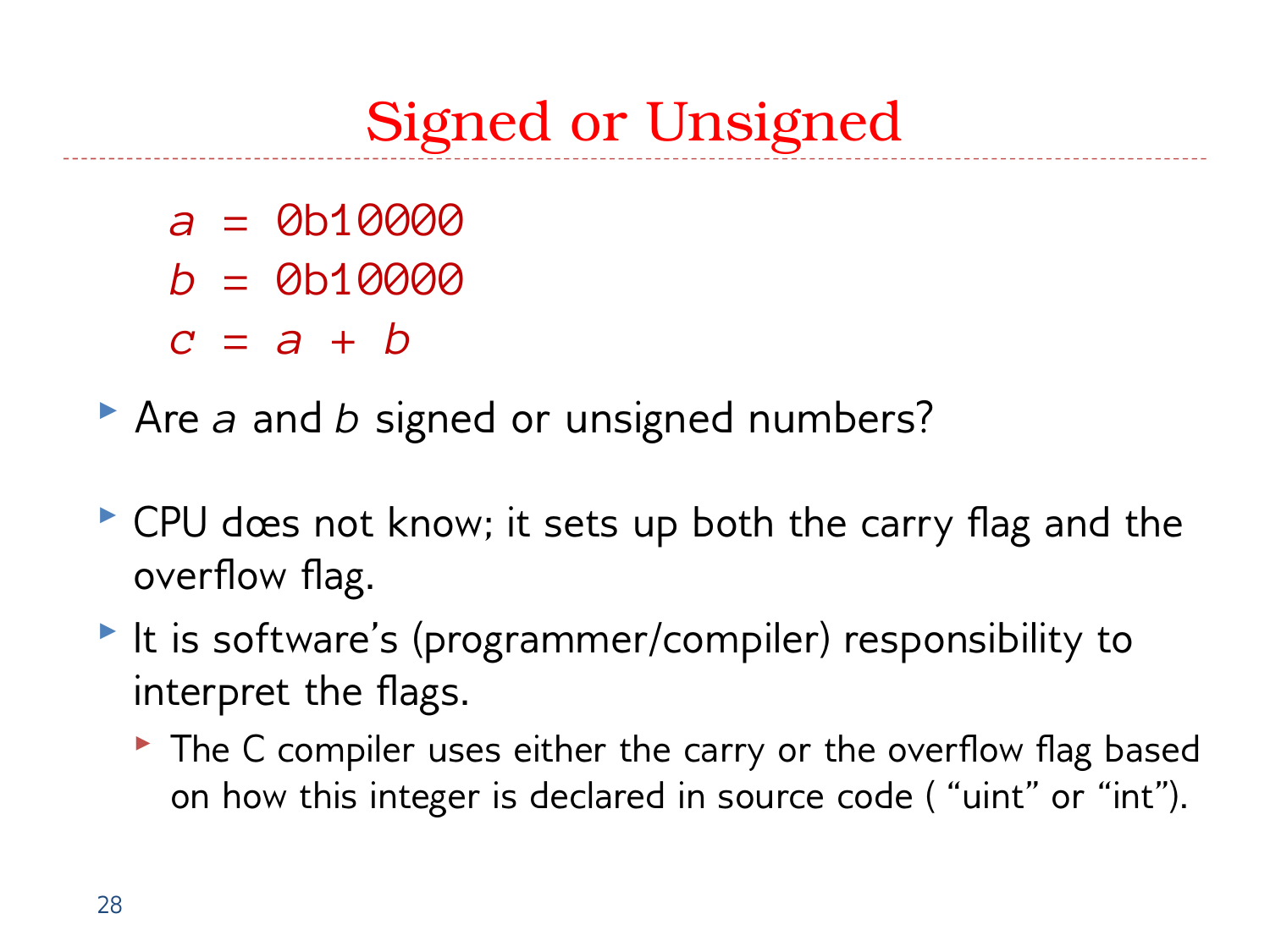

# Signed or Unsigned
a = 0b10000
b = 0b10000
c = a + b
Are a and b signed or unsigned numbers?
CPU does not know; it sets up both the carry flag and the overflow flag.
It is software’s (programmer/compiler) responsibility to interpret the flags.
The C compiler uses either the carry or the overflow flag based on how this integer is declared in source code ( “uint” or “int”).

28